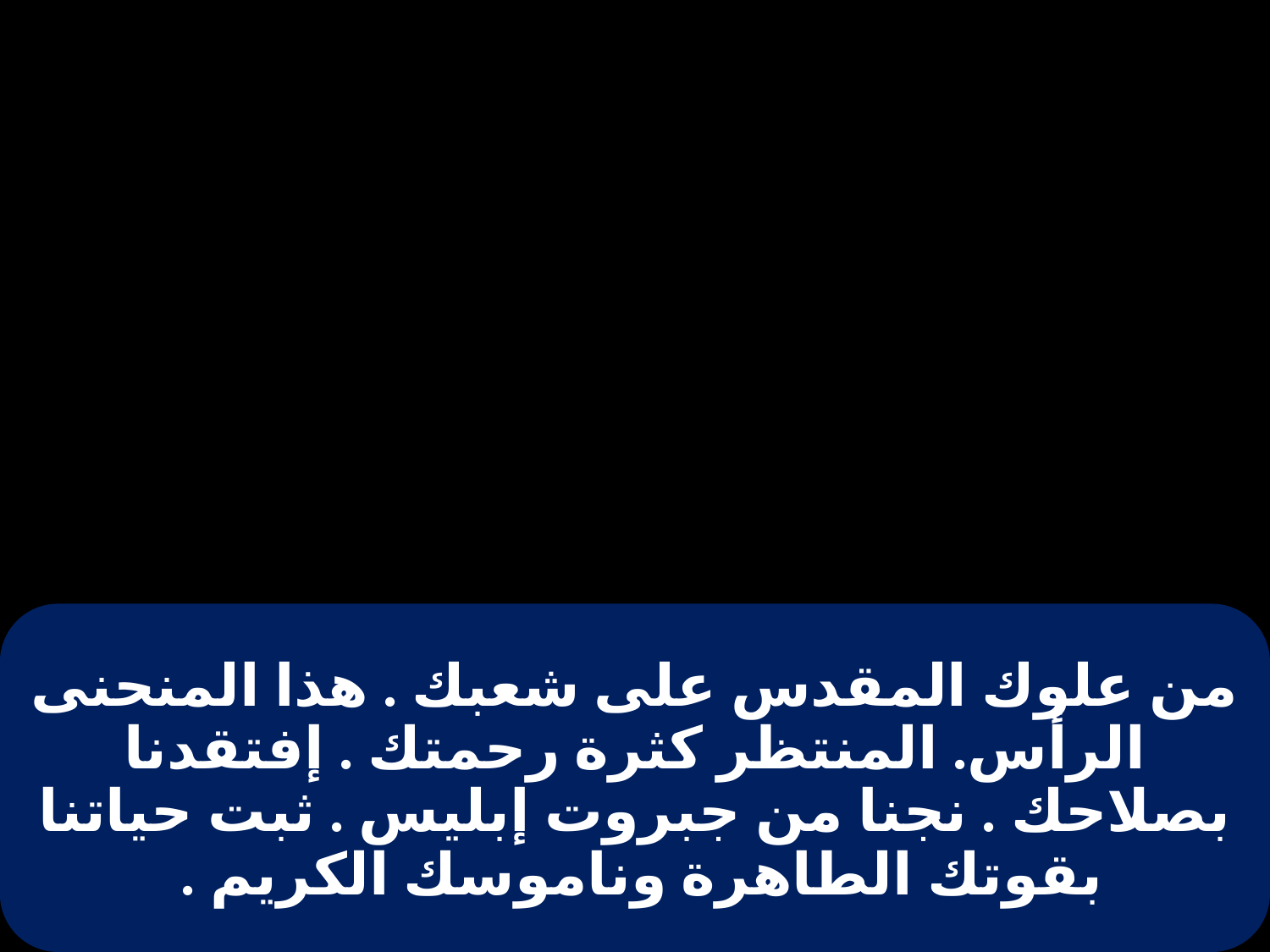

# من علوك المقدس على شعبك . هذا المنحنى الرأس. المنتظر كثرة رحمتك . إفتقدنا بصلاحك . نجنا من جبروت إبليس . ثبت حياتنا بقوتك الطاهرة وناموسك الكريم .